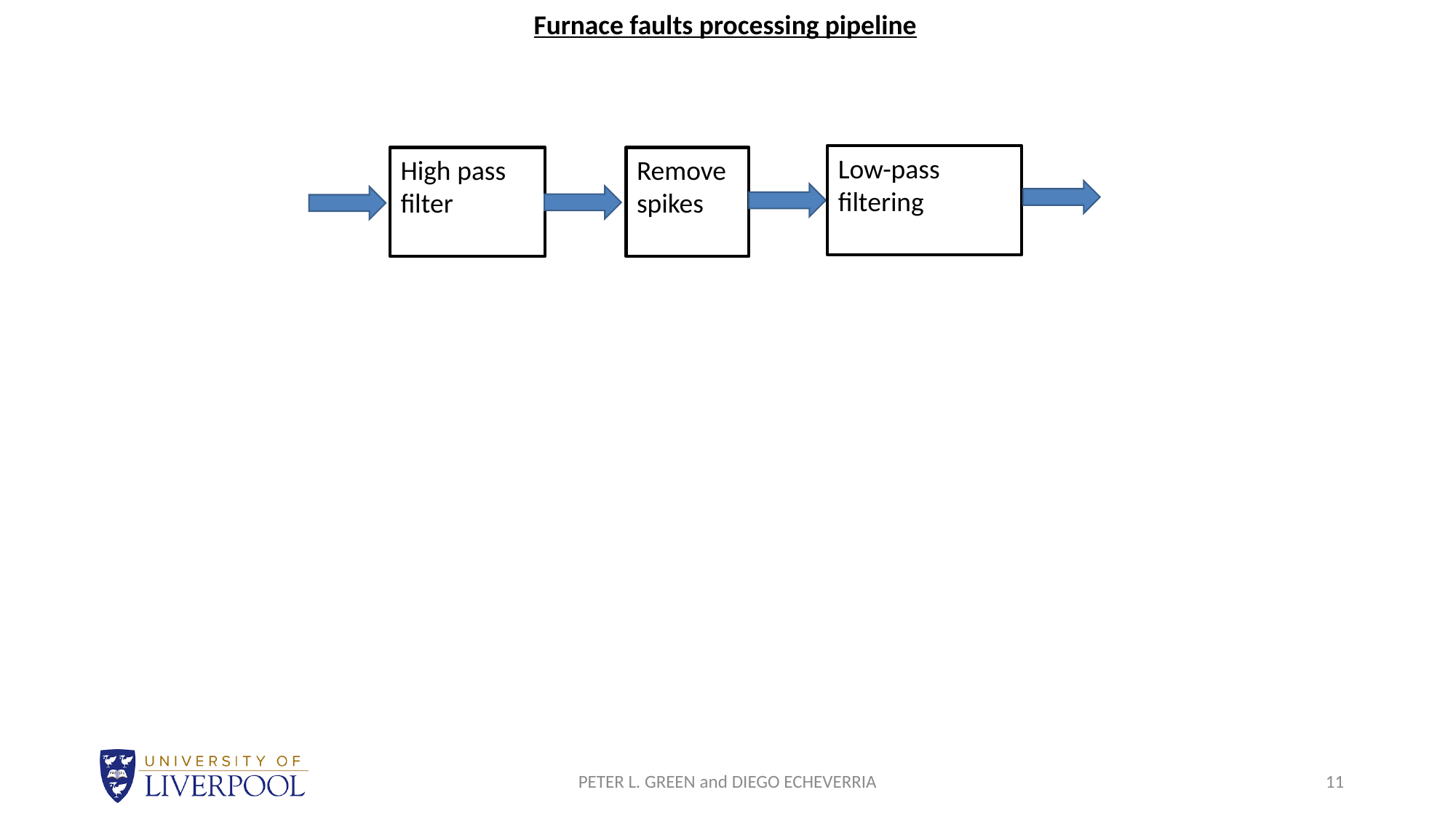

Furnace faults processing pipeline
Low-pass filtering

High pass filter

Remove spikes

PETER L. GREEN and DIEGO ECHEVERRIA
11